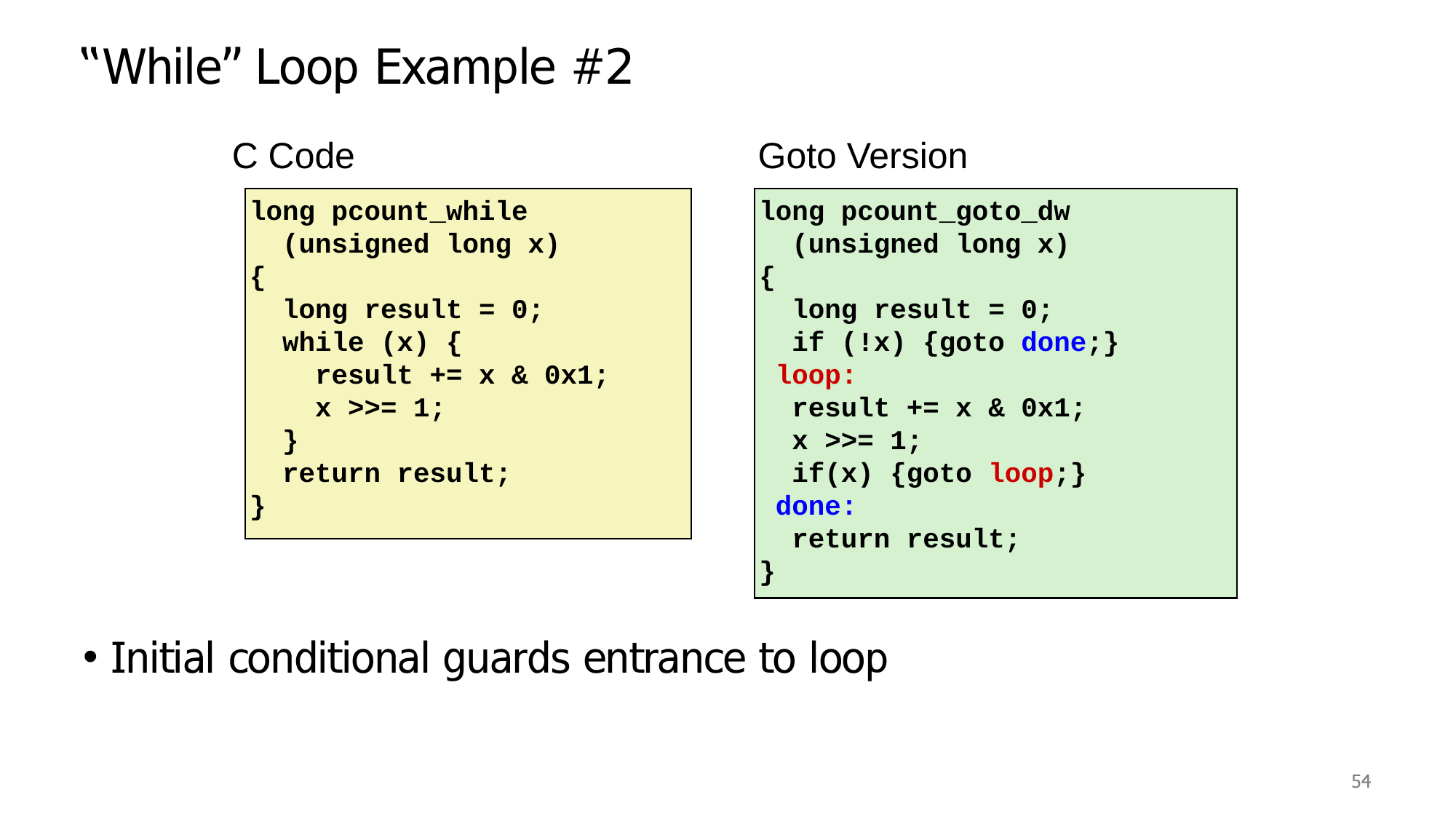

# “While” Loop Example #2
C Code
Goto Version
long pcount_while
  (unsigned long x)
{
  long result = 0;
  while (x) {
    result += x & 0x1;
    x >>= 1;
  }
  return result;
}
long pcount_goto_dw
  (unsigned long x)
{
  long result = 0;
  if (!x) {goto done;}
 loop:
  result += x & 0x1;
  x >>= 1;
  if(x) {goto loop;}
 done:
  return result;
}
Initial conditional guards entrance to loop
54